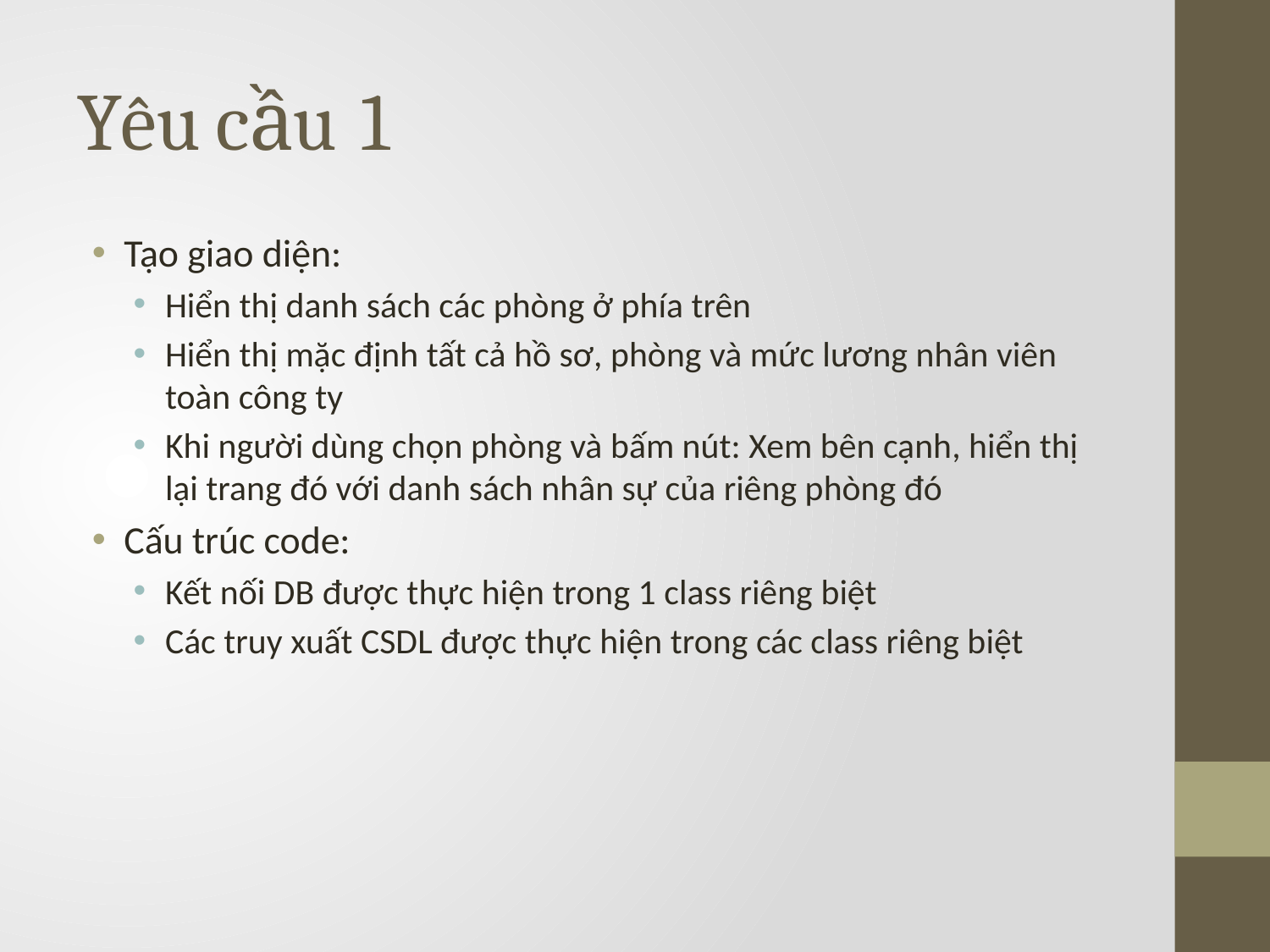

# Yêu cầu 1
Tạo giao diện:
Hiển thị danh sách các phòng ở phía trên
Hiển thị mặc định tất cả hồ sơ, phòng và mức lương nhân viên toàn công ty
Khi người dùng chọn phòng và bấm nút: Xem bên cạnh, hiển thị lại trang đó với danh sách nhân sự của riêng phòng đó
Cấu trúc code:
Kết nối DB được thực hiện trong 1 class riêng biệt
Các truy xuất CSDL được thực hiện trong các class riêng biệt